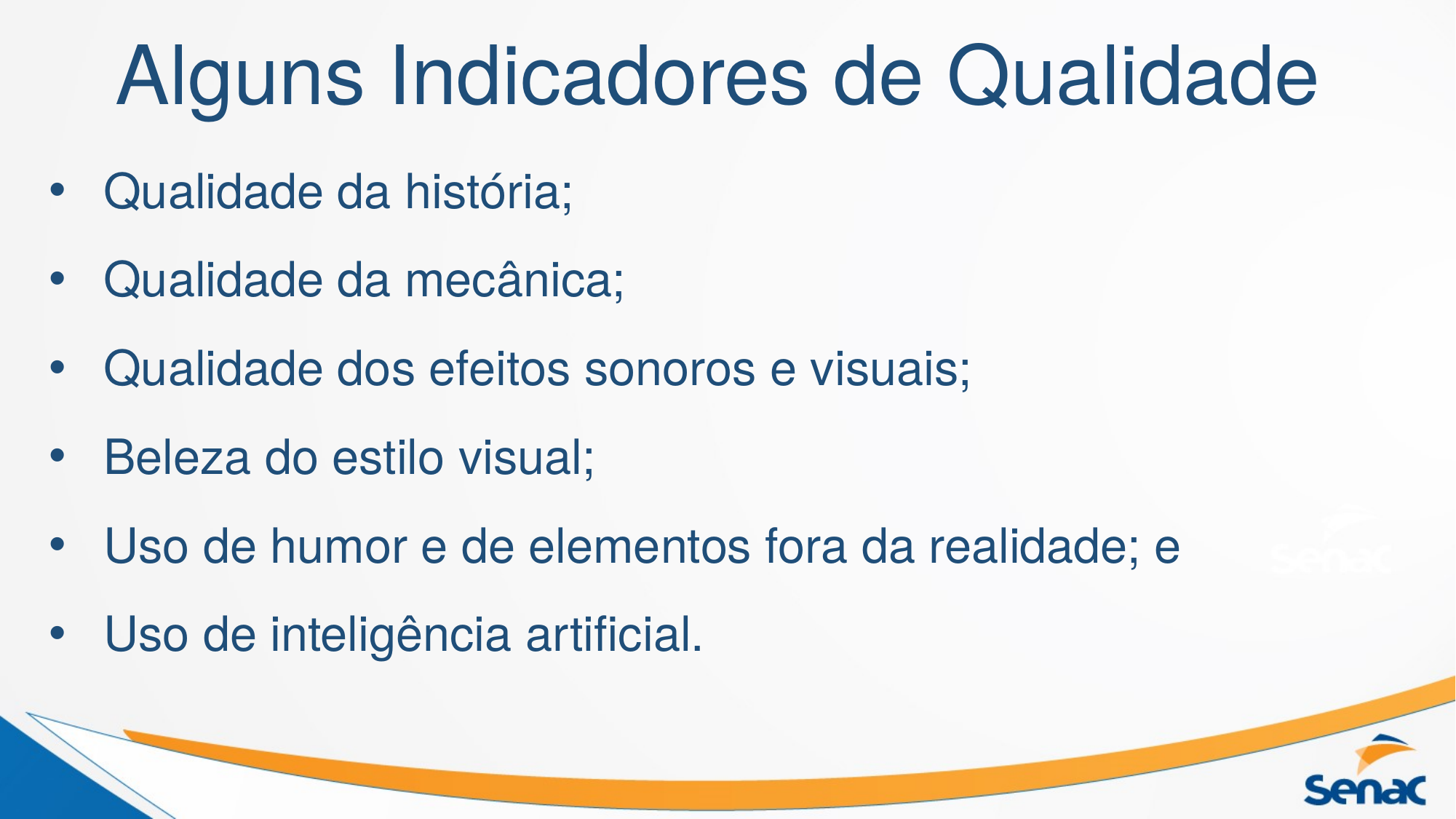

# Alguns Indicadores de Qualidade
Qualidade da história;
Qualidade da mecânica;
Qualidade dos efeitos sonoros e visuais;
Beleza do estilo visual;
Uso de humor e de elementos fora da realidade; e
Uso de inteligência artificial.